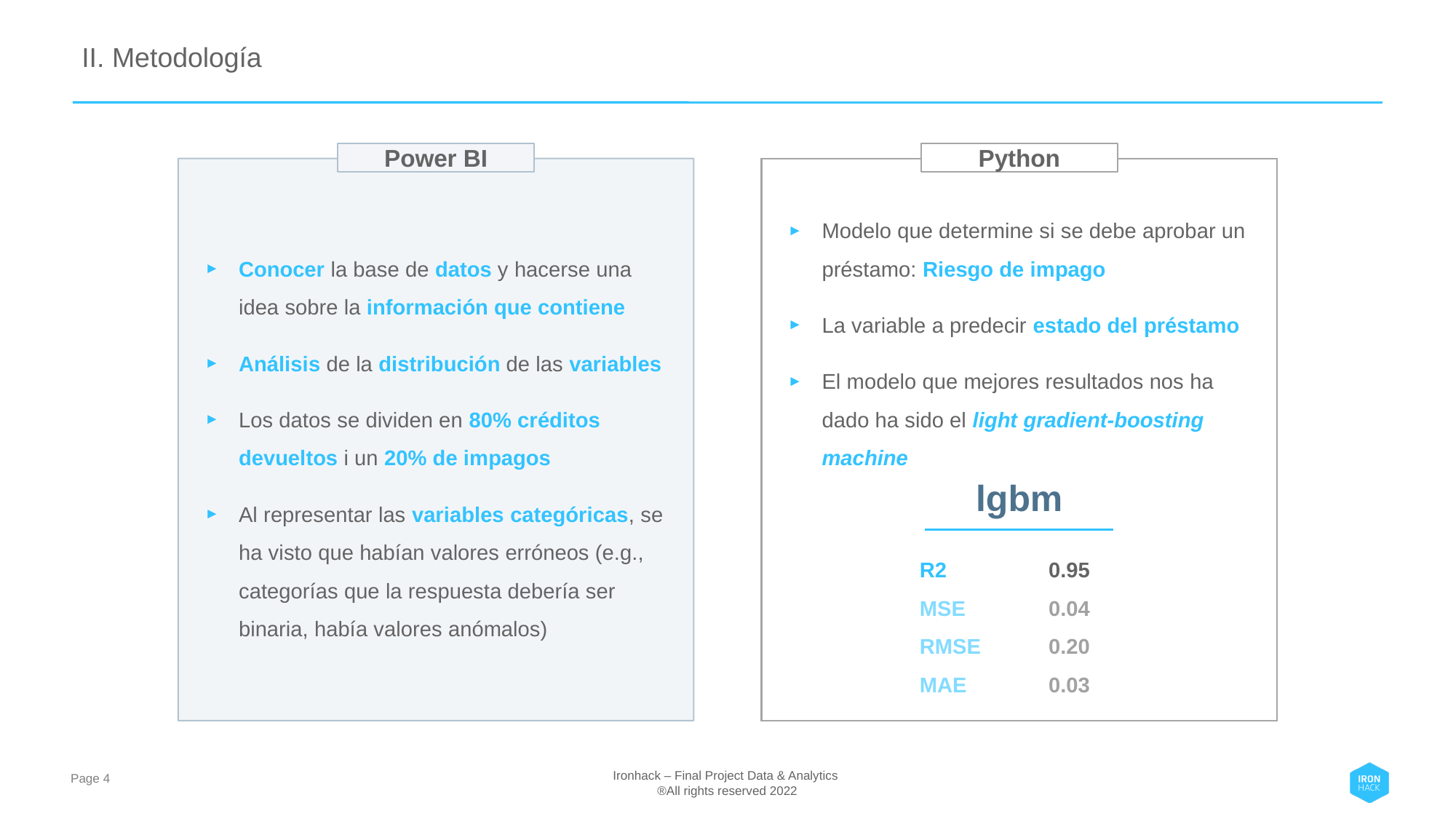

# II. Metodología
Power BI
Python

Modelo que determine si se debe aprobar un préstamo: Riesgo de impago
La variable a predecir estado del préstamo
El modelo que mejores resultados nos ha dado ha sido el light gradient-boosting machine
Conocer la base de datos y hacerse una idea sobre la información que contiene
Análisis de la distribución de las variables
Los datos se dividen en 80% créditos devueltos i un 20% de impagos
Al representar las variables categóricas, se ha visto que habían valores erróneos (e.g., categorías que la respuesta debería ser binaria, había valores anómalos)
lgbm
R2
MSE
RMSE
MAE
0.95
0.04
0.20
0.03